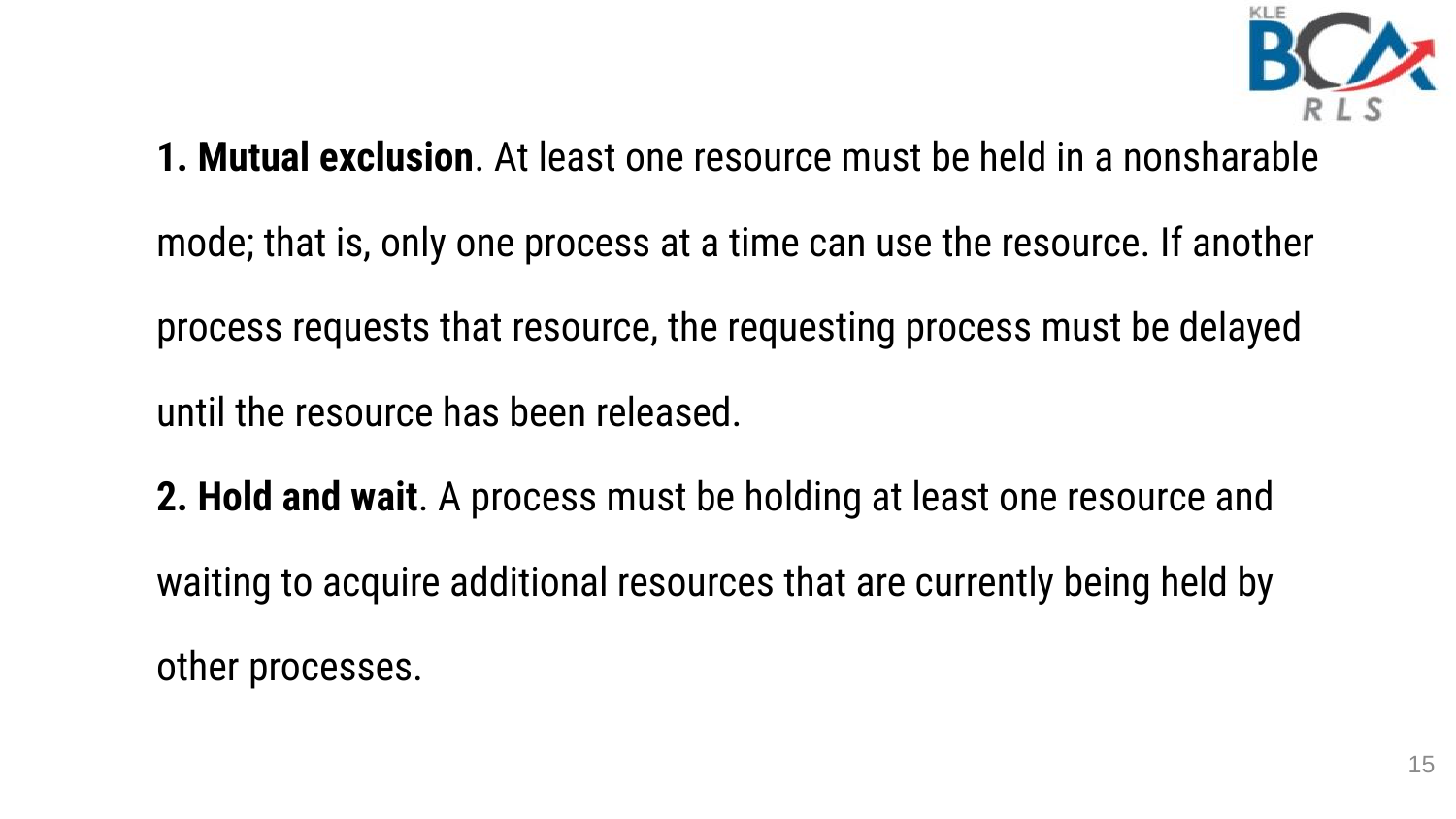

1. Mutual exclusion. At least one resource must be held in a nonsharable
mode; that is, only one process at a time can use the resource. If another
process requests that resource, the requesting process must be delayed
until the resource has been released.
2. Hold and wait. A process must be holding at least one resource and
waiting to acquire additional resources that are currently being held by
other processes.
15